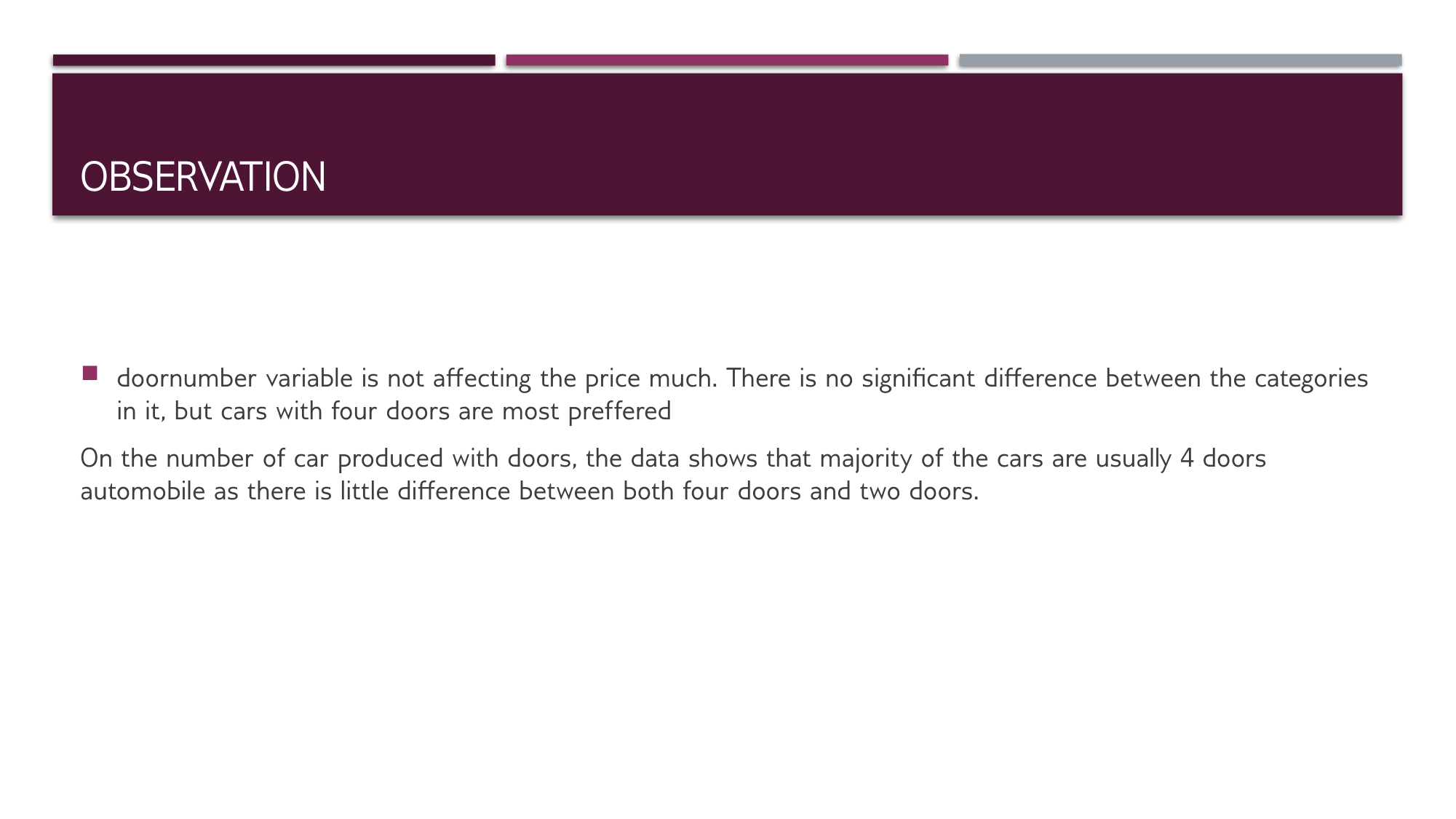

# observation
doornumber variable is not affecting the price much. There is no significant difference between the categories in it, but cars with four doors are most preffered
On the number of car produced with doors, the data shows that majority of the cars are usually 4 doors automobile as there is little difference between both four doors and two doors.